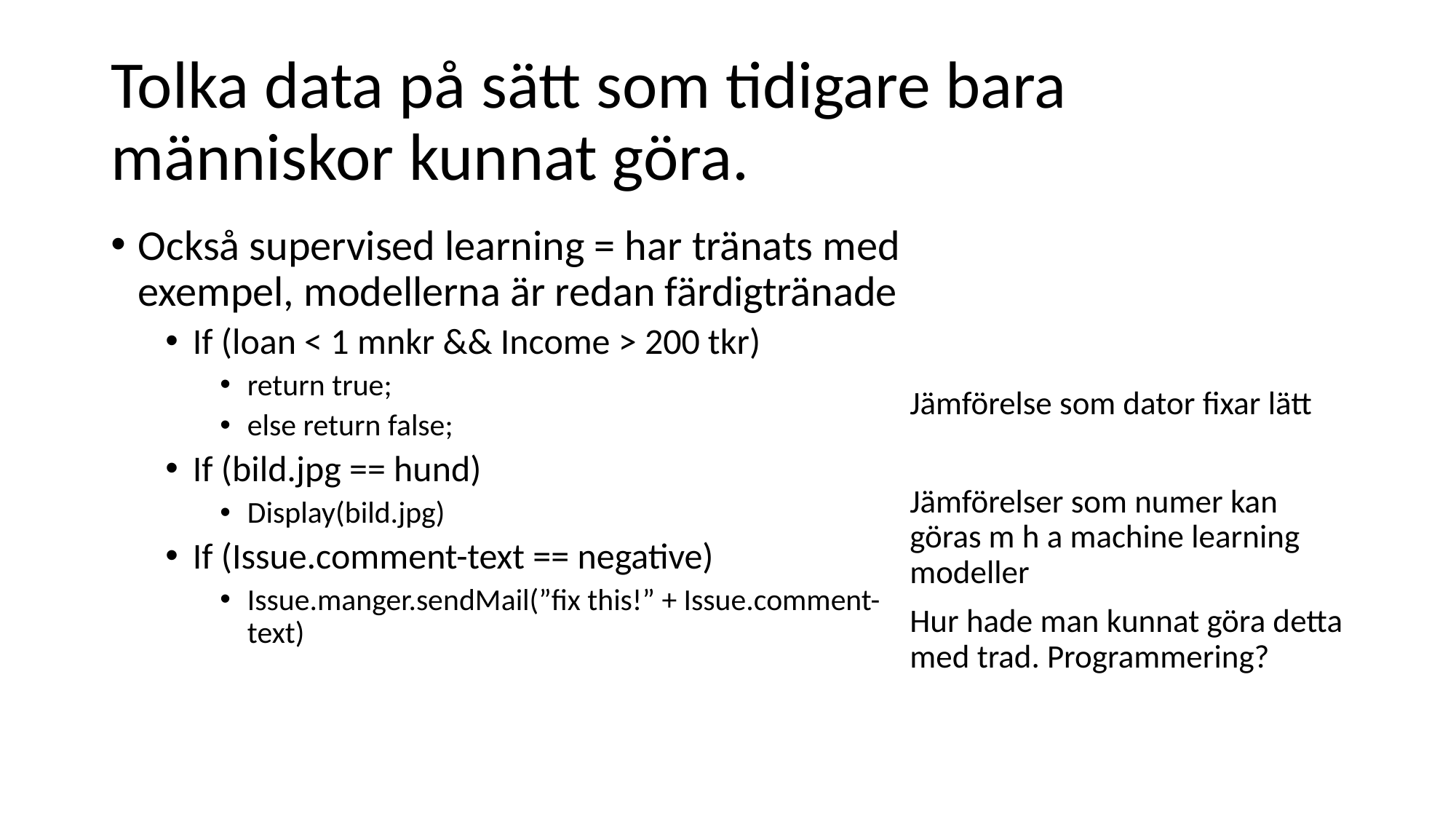

# Tolka data på sätt som tidigare bara människor kunnat göra.

Jämförelse som dator fixar lätt

Jämförelser som numer kan göras m h a machine learning modeller
Hur hade man kunnat göra detta med trad. Programmering?
Också supervised learning = har tränats med exempel, modellerna är redan färdigtränade
If (loan < 1 mnkr && Income > 200 tkr)
return true;
else return false;
If (bild.jpg == hund)
Display(bild.jpg)
If (Issue.comment-text == negative)
Issue.manger.sendMail(”fix this!” + Issue.comment-text)